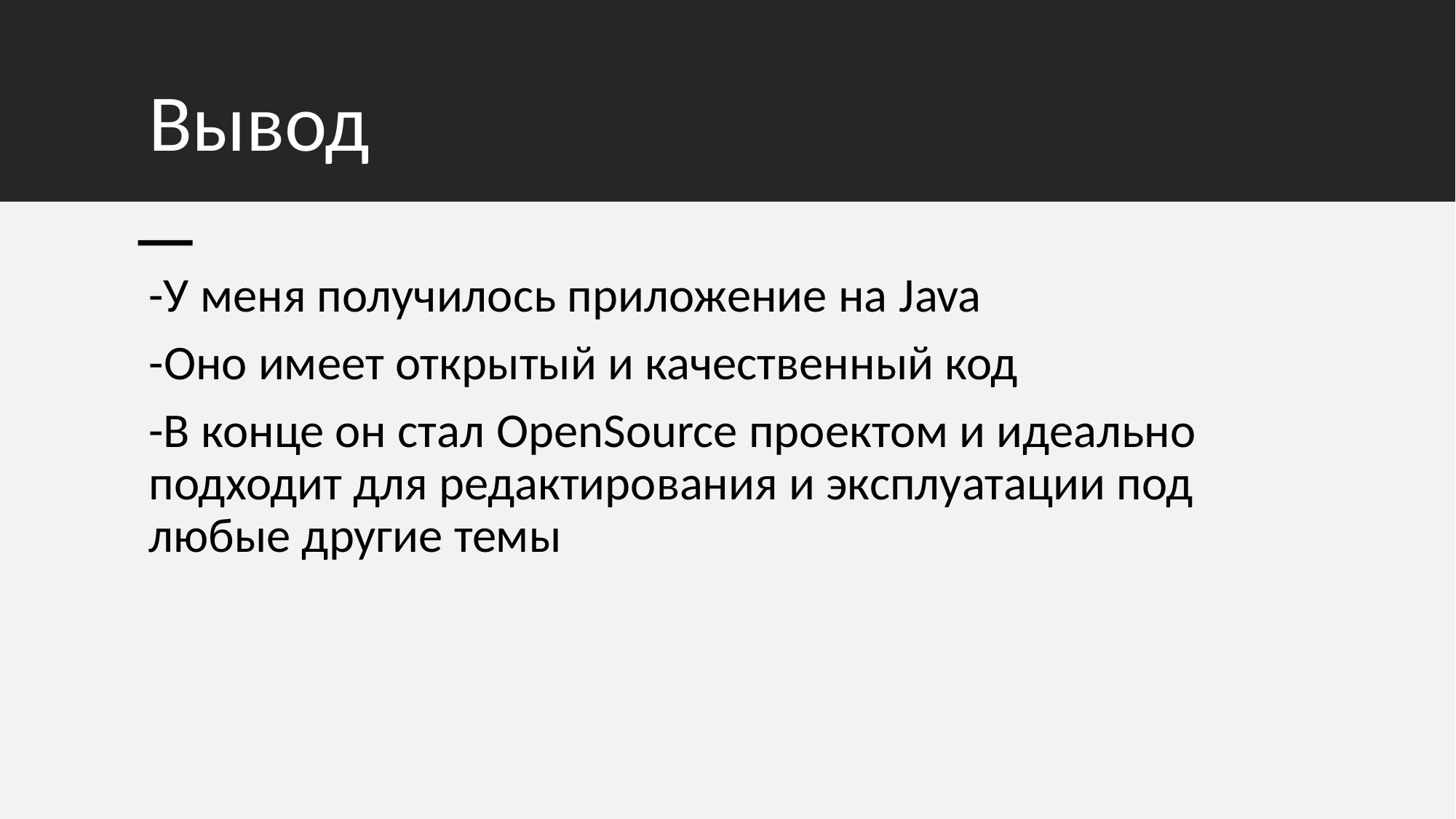

# Вывод

-У меня получилось приложение на Java
-Оно имеет открытый и качественный код
-В конце он стал OpenSource проектом и идеально подходит для редактирования и эксплуатации под любые другие темы